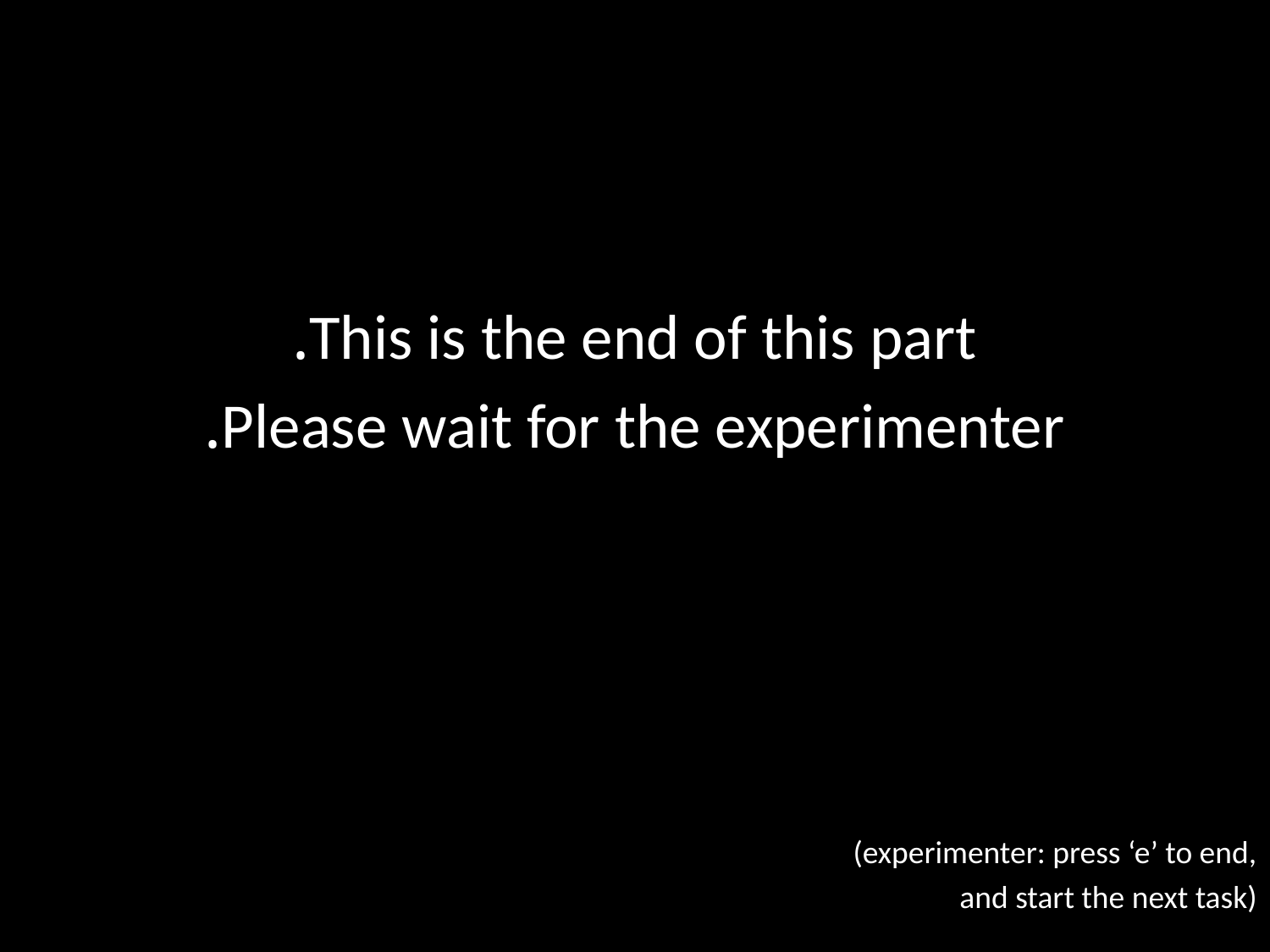

This is the end of this part.
Please wait for the experimenter.

(experimenter: press ‘e’ to end,
and start the next task)